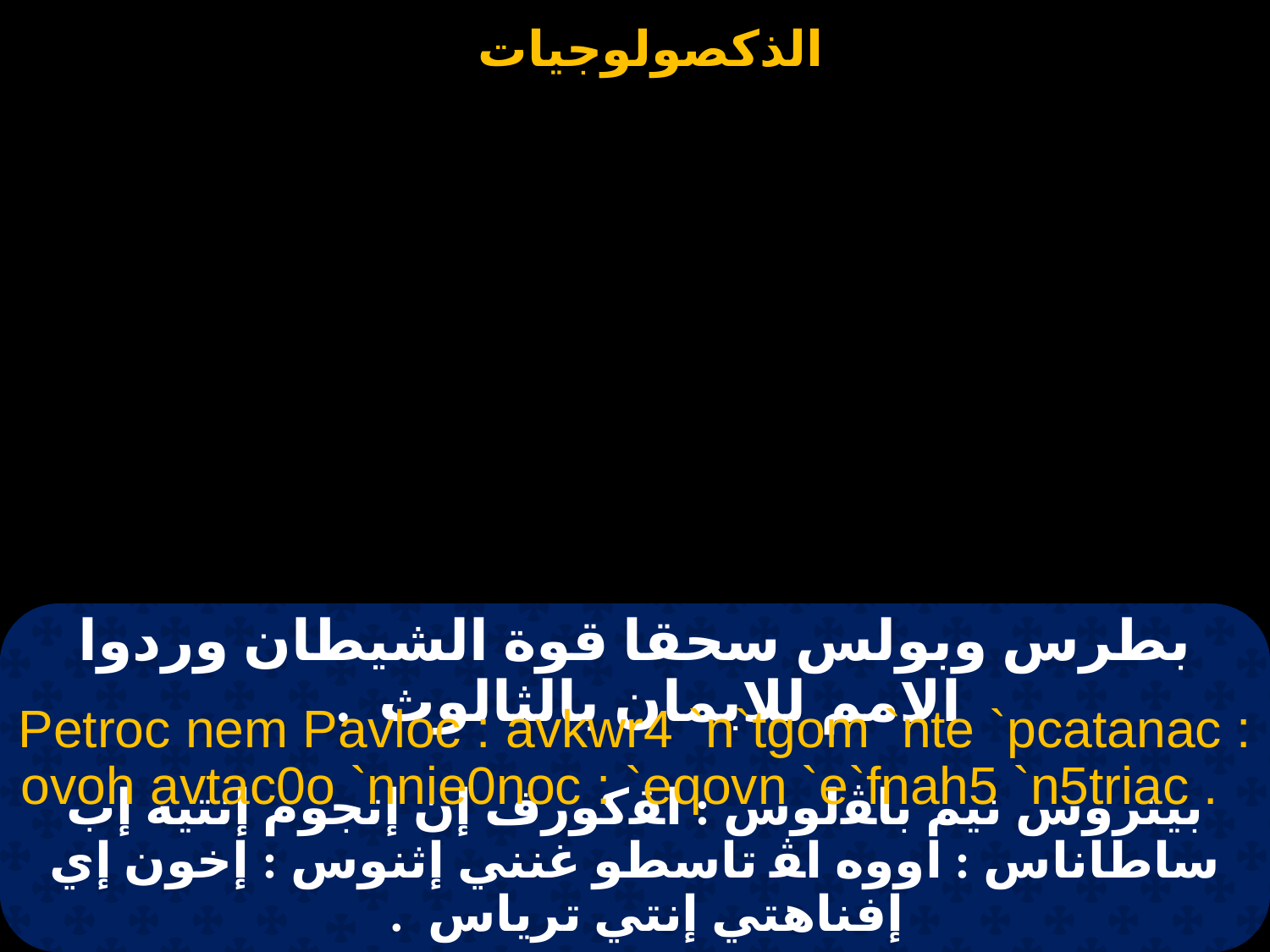

# بطرس وبولس سحقا قوة الشيطان وردوا الامم للايمان بالثالوث  .
Petroc nem Pavloc : avkwr4 `n`tgom `nte `pcatanac : ovoh avtac0o `nnie0noc : `eqovn `e`fnah5 `n5triac .
بيتروس نيم باﭭلوس : اﭭكورف إن إتجوم إنتيه إب ساطاناس : اووه اﭭ تاسطو غنني إثنوس : إخون إي إفناهتي إنتي ترياس  .